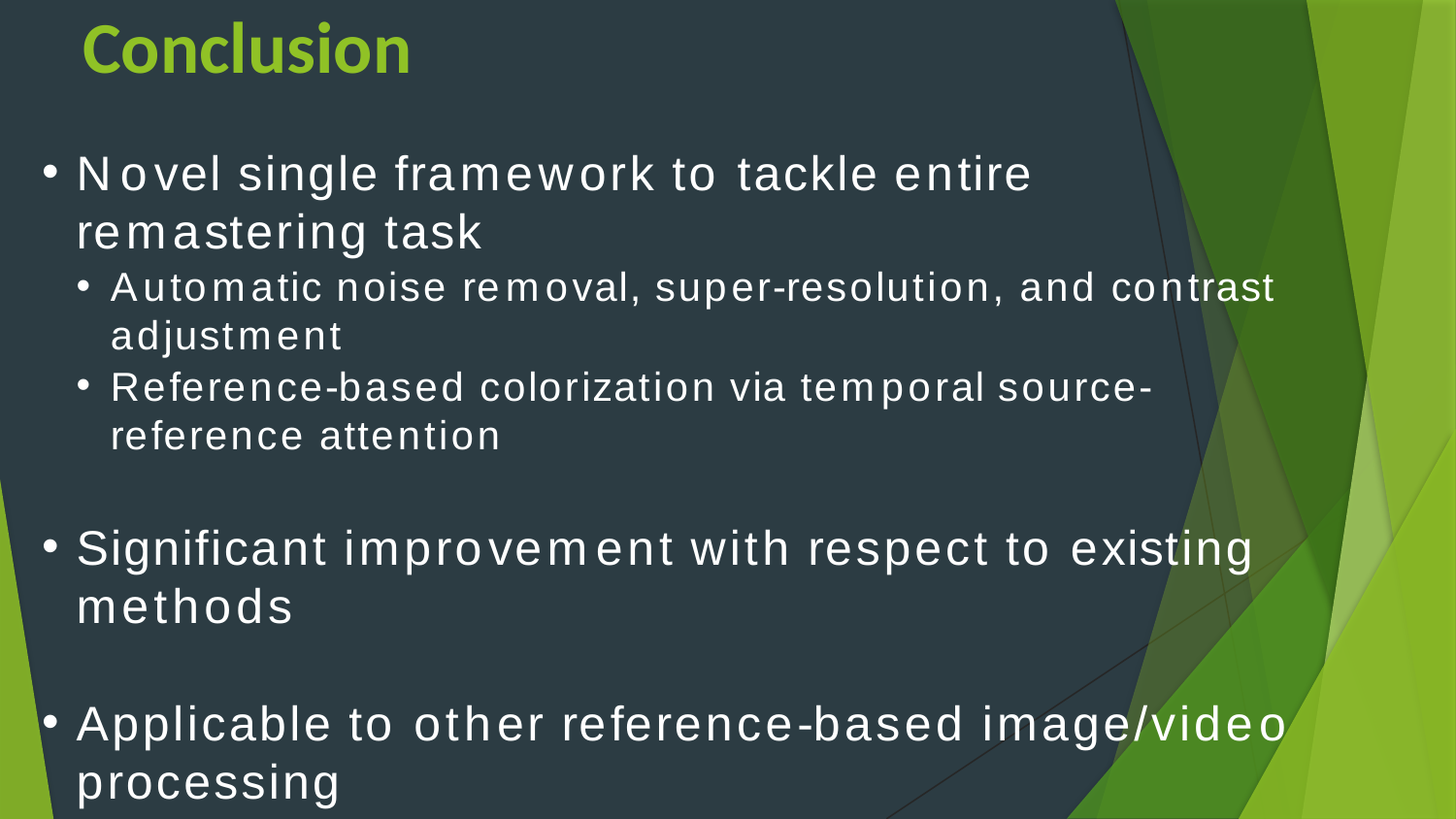

# Conclusion
Novel single framework to tackle entire remastering task
Automatic noise removal, super-resolution, and contrast adjustment
Reference-based colorization via temporal source-reference attention

Significant improvement with respect to existing methods

Applicable to other reference-based image/video processing